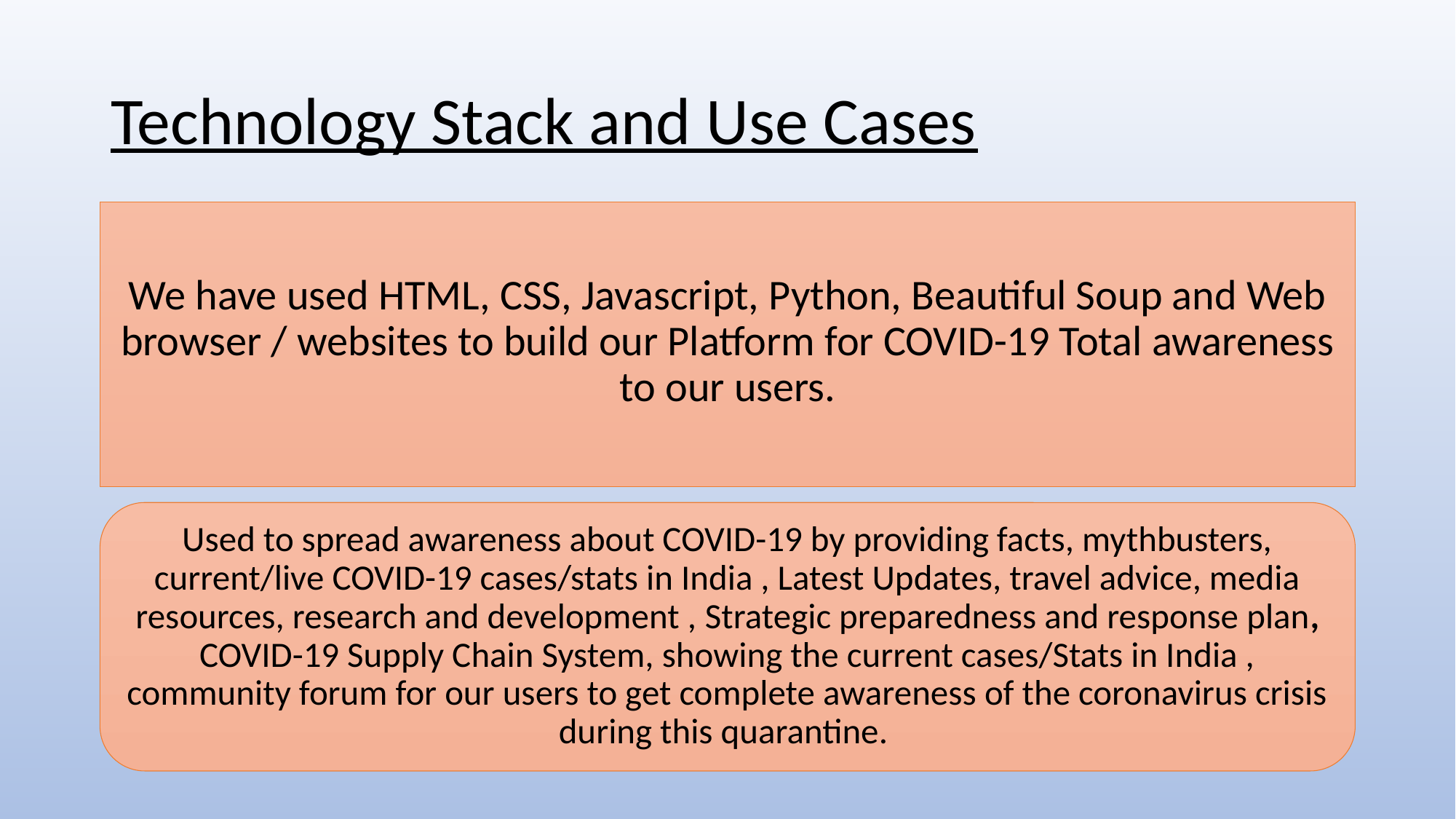

# Technology Stack and Use Cases

We have used HTML, CSS, Javascript, Python, Beautiful Soup and Web browser / websites to build our Platform for COVID-19 Total awareness to our users.
Used to spread awareness about COVID-19 by providing facts, mythbusters, current/live COVID-19 cases/stats in India , Latest Updates, travel advice, media resources, research and development , Strategic preparedness and response plan, COVID-19 Supply Chain System, showing the current cases/Stats in India , community forum for our users to get complete awareness of the coronavirus crisis during this quarantine.